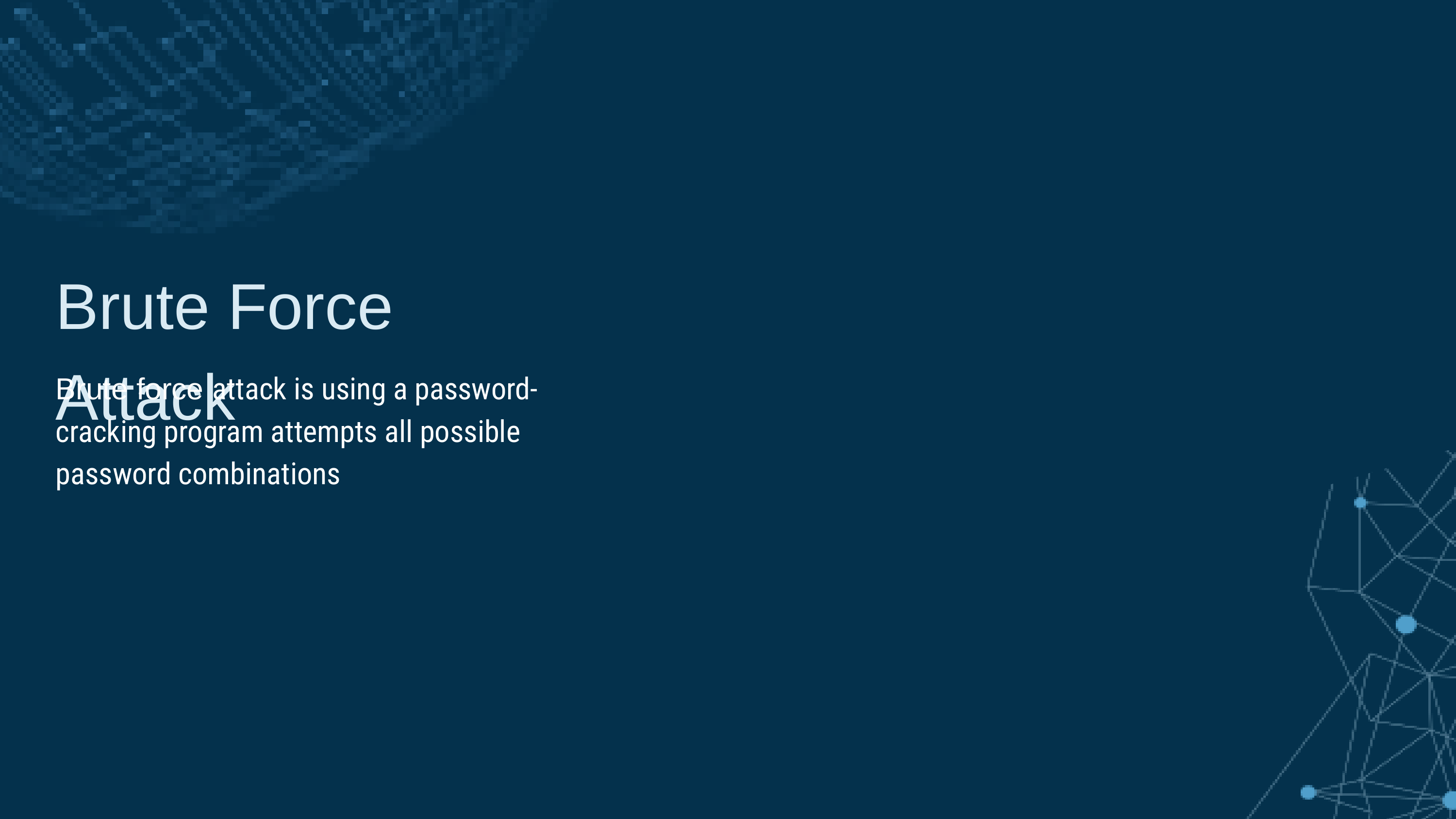

Brute Force Attack
Brute force attack is using a password-cracking program attempts all possible password combinations